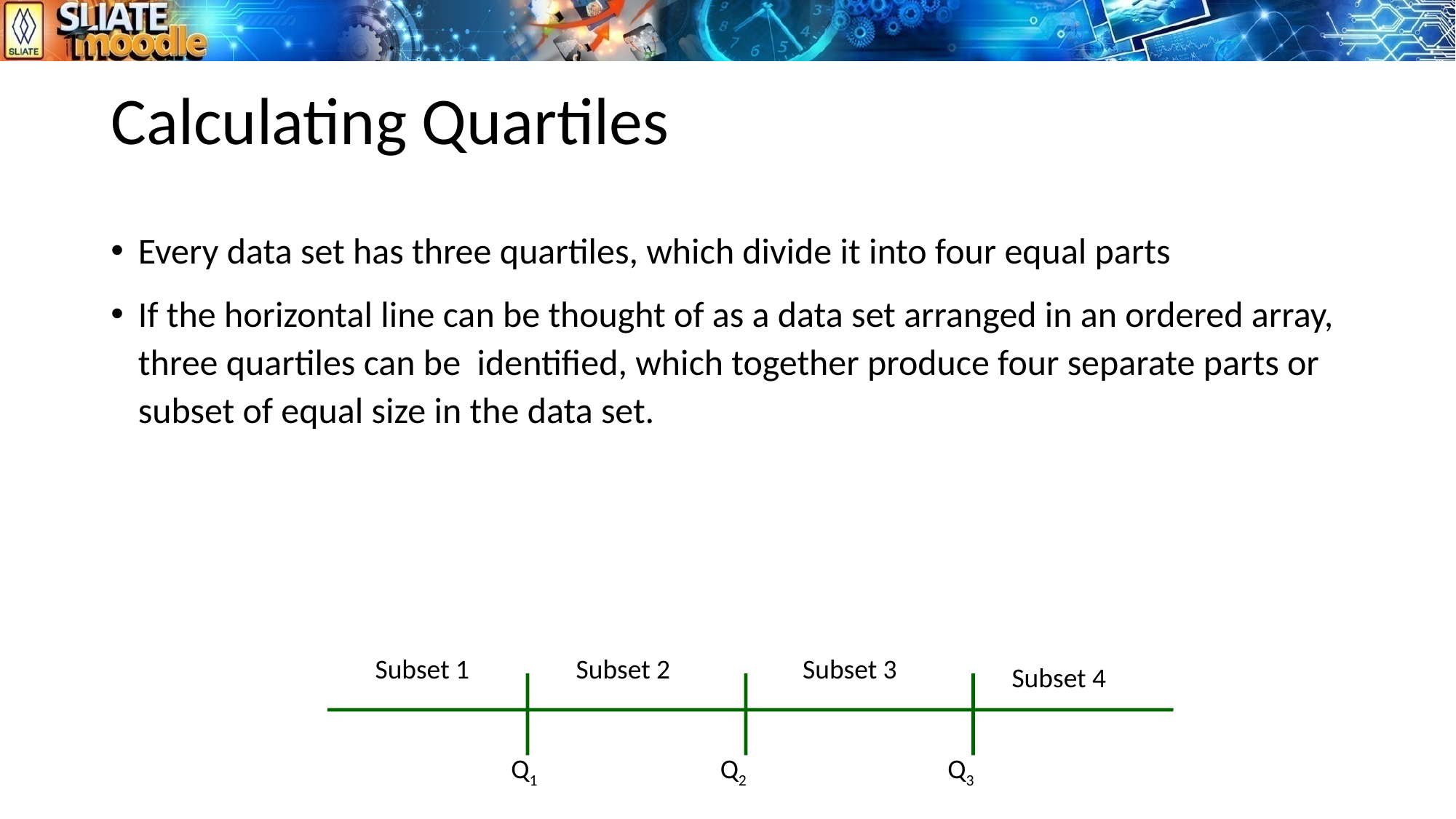

# Calculating Quartiles
Every data set has three quartiles, which divide it into four equal parts
If the horizontal line can be thought of as a data set arranged in an ordered array, three quartiles can be  identified, which together produce four separate parts or subset of equal size in the data set.
Subset 1
Subset 2
Subset 3
Subset 4

Q1
Q2
Q3